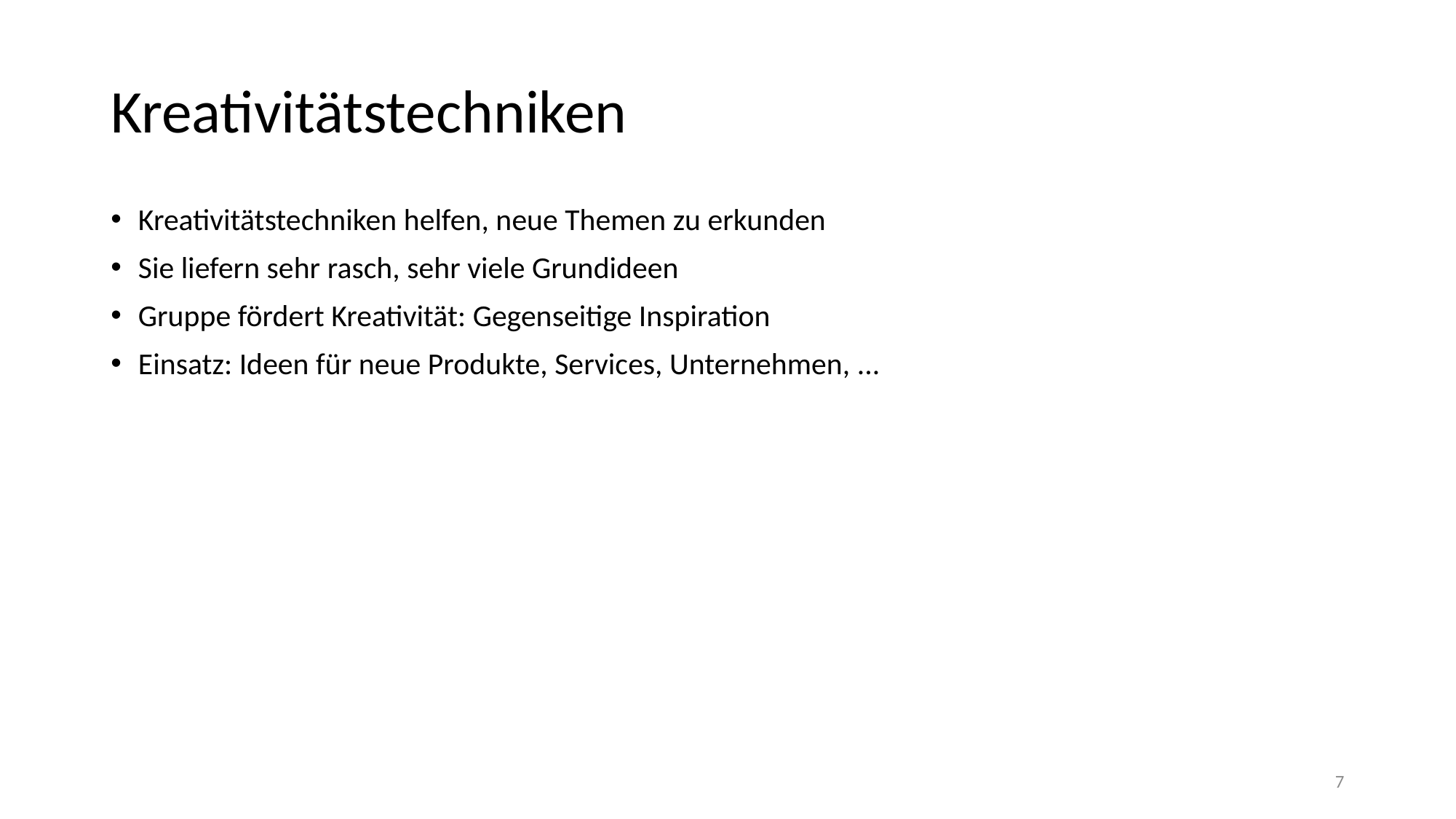

# Kreativitätstechniken
Kreativitätstechniken helfen, neue Themen zu erkunden
Sie liefern sehr rasch, sehr viele Grundideen
Gruppe fördert Kreativität: Gegenseitige Inspiration
Einsatz: Ideen für neue Produkte, Services, Unternehmen, ...
7